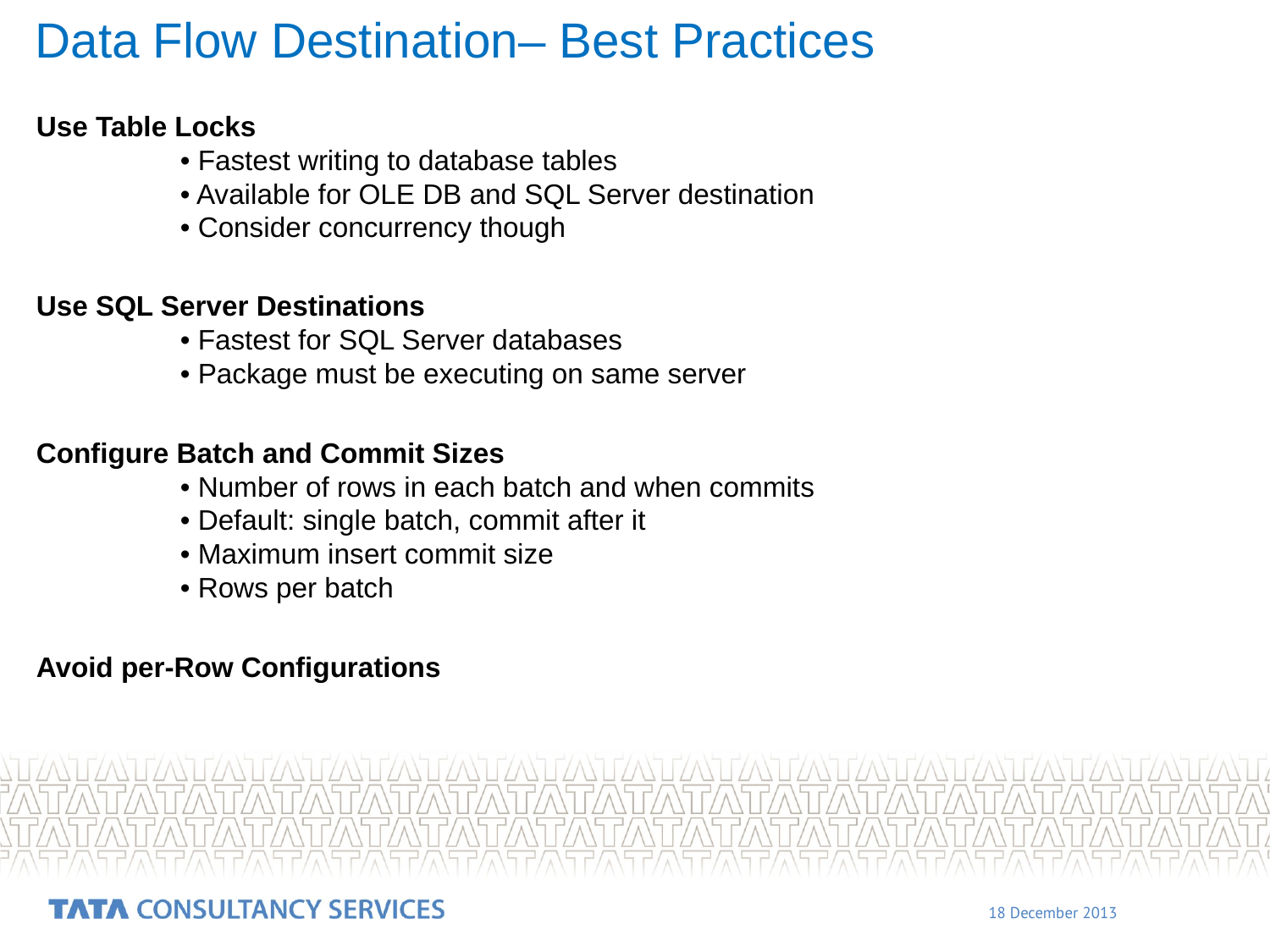

# Data Flow Destination– Best Practices
Use Table Locks
	• Fastest writing to database tables
	• Available for OLE DB and SQL Server destination
	• Consider concurrency though

Use SQL Server Destinations
	• Fastest for SQL Server databases
	• Package must be executing on same server

Configure Batch and Commit Sizes
	• Number of rows in each batch and when commits
	• Default: single batch, commit after it
	• Maximum insert commit size
	• Rows per batch

Avoid per-Row Configurations